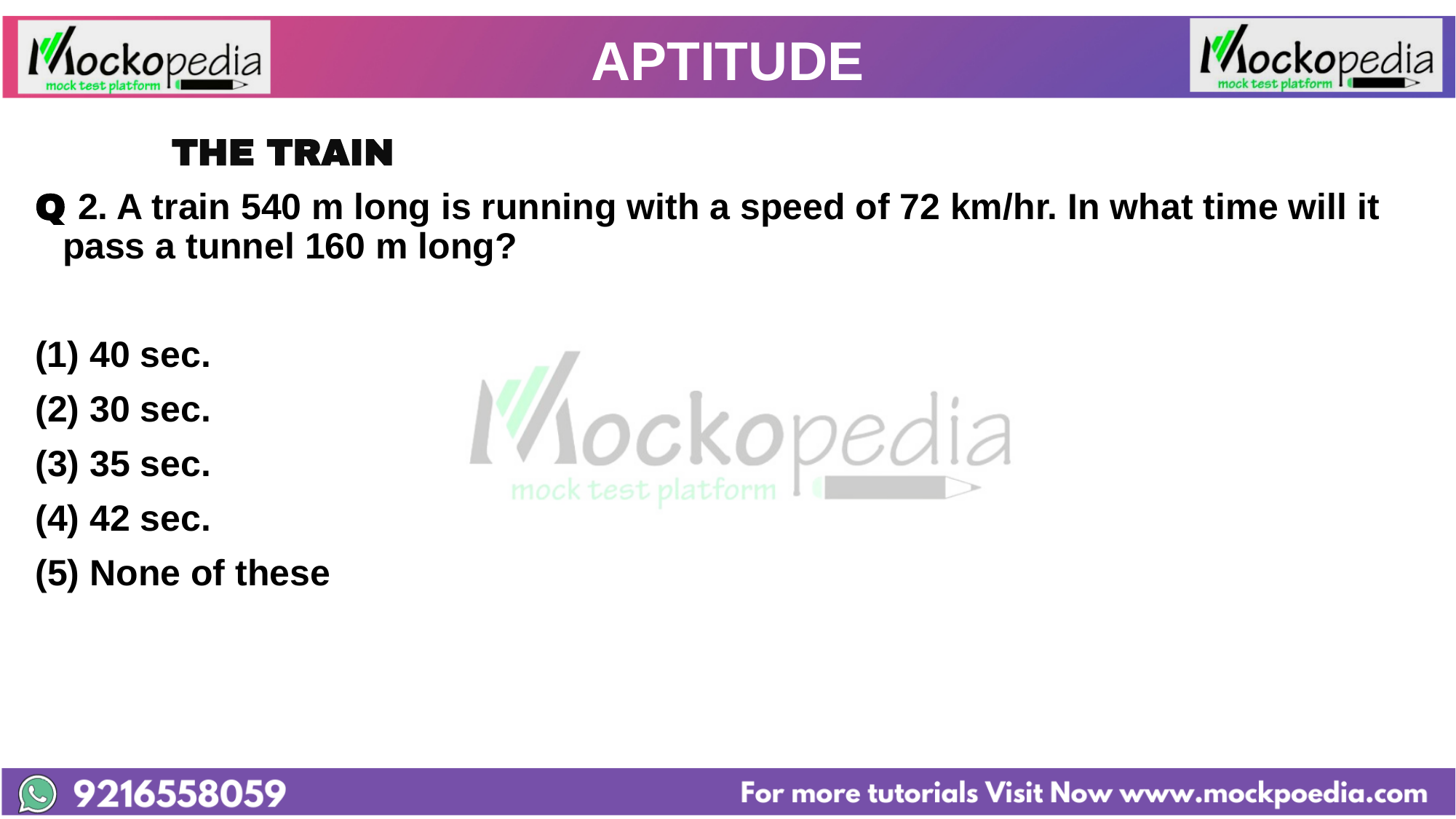

# APTITUDE
		THE TRAIN
Q 2. A train 540 m long is running with a speed of 72 km/hr. In what time will it pass a tunnel 160 m long?

40 sec.
(2) 30 sec.
(3) 35 sec.
(4) 42 sec.
(5) None of these